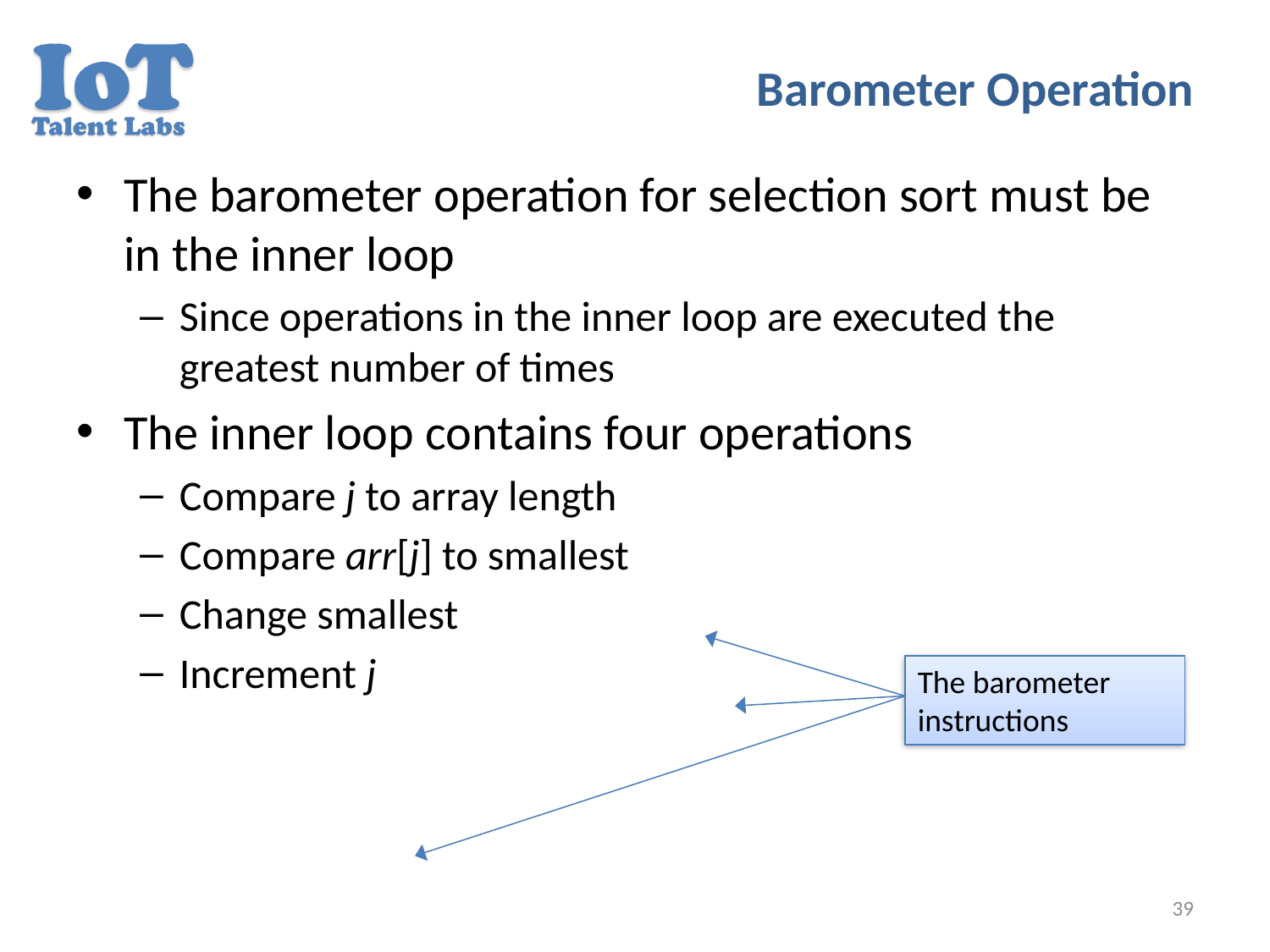

# Barometer Operation
The barometer operation for selection sort must be in the inner loop
Since operations in the inner loop are executed the greatest number of times
The inner loop contains four operations
Compare j to array length
Compare arr[j] to smallest
Change smallest
Increment j

The barometer instructions

39